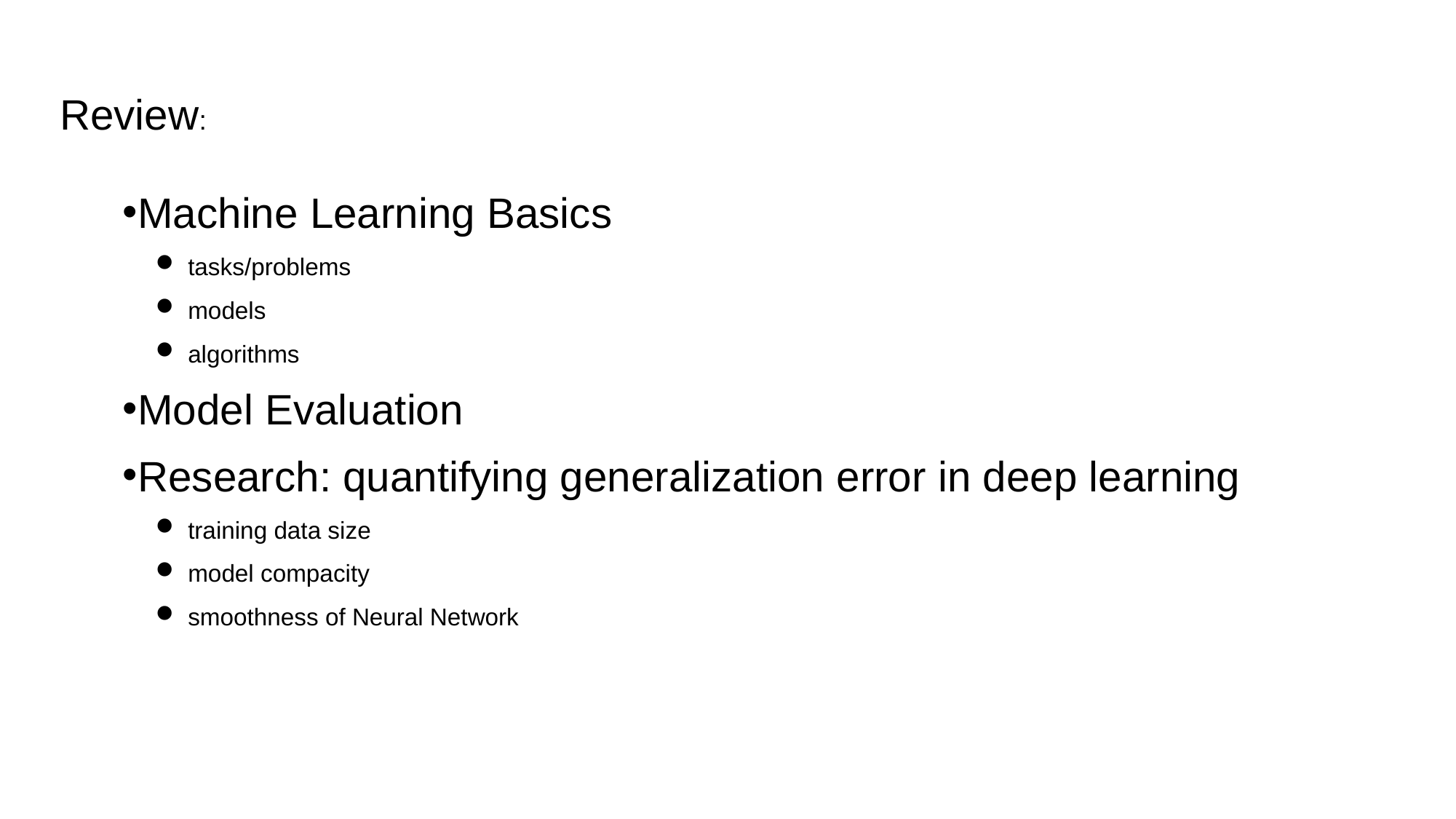

Review:
Machine Learning Basics
tasks/problems
models
algorithms
Model Evaluation
Research: quantifying generalization error in deep learning
training data size
model compacity
smoothness of Neural Network